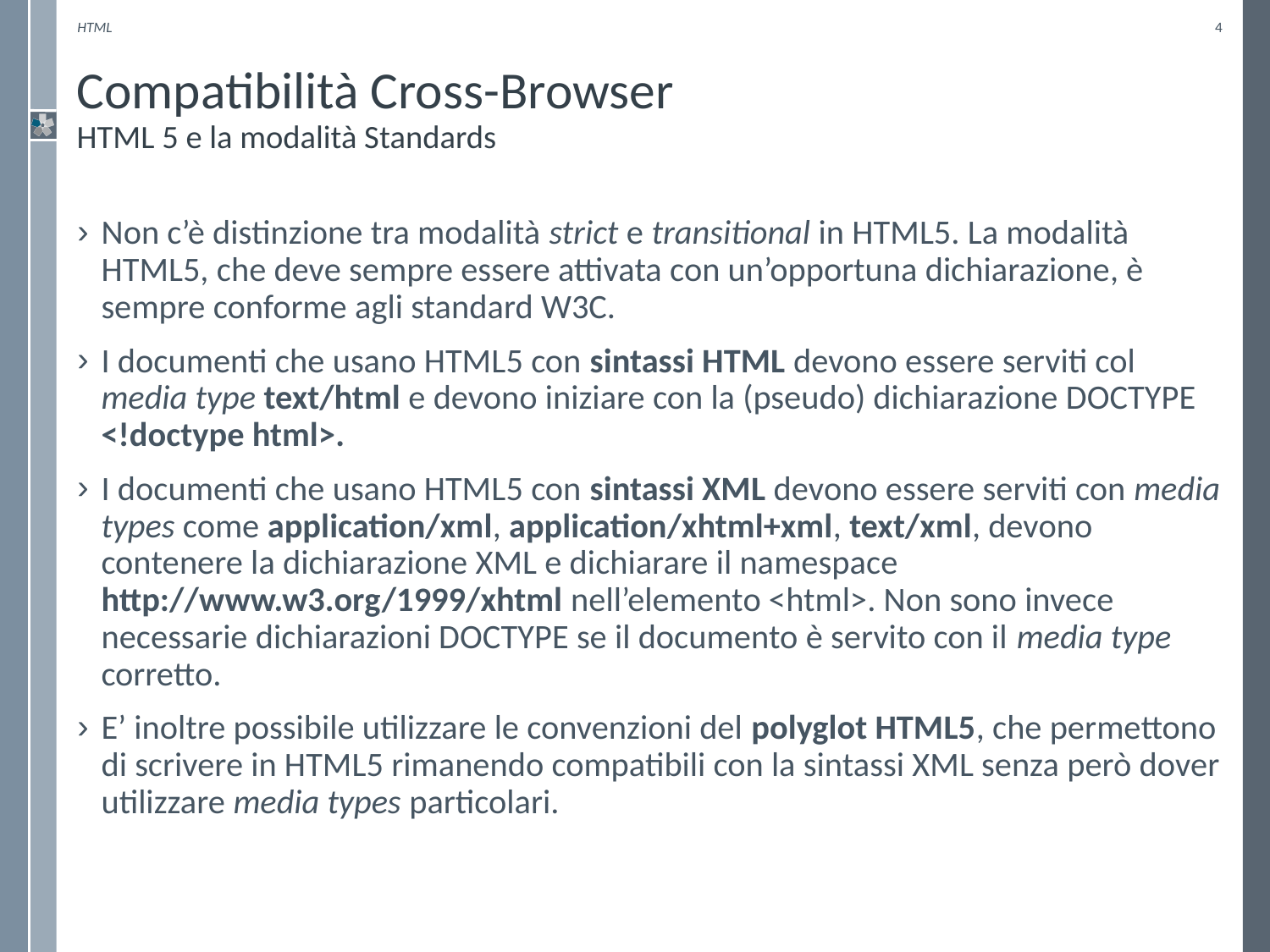

HTML
4
# Compatibilità Cross-Browser HTML 5 e la modalità Standards
Non c’è distinzione tra modalità strict e transitional in HTML5. La modalità HTML5, che deve sempre essere attivata con un’opportuna dichiarazione, è sempre conforme agli standard W3C.
I documenti che usano HTML5 con sintassi HTML devono essere serviti col media type text/html e devono iniziare con la (pseudo) dichiarazione DOCTYPE <!doctype html>.
I documenti che usano HTML5 con sintassi XML devono essere serviti con media types come application/xml, application/xhtml+xml, text/xml, devono contenere la dichiarazione XML e dichiarare il namespace http://www.w3.org/1999/xhtml nell’elemento <html>. Non sono invece necessarie dichiarazioni DOCTYPE se il documento è servito con il media type corretto.
E’ inoltre possibile utilizzare le convenzioni del polyglot HTML5, che permettono di scrivere in HTML5 rimanendo compatibili con la sintassi XML senza però dover utilizzare media types particolari.